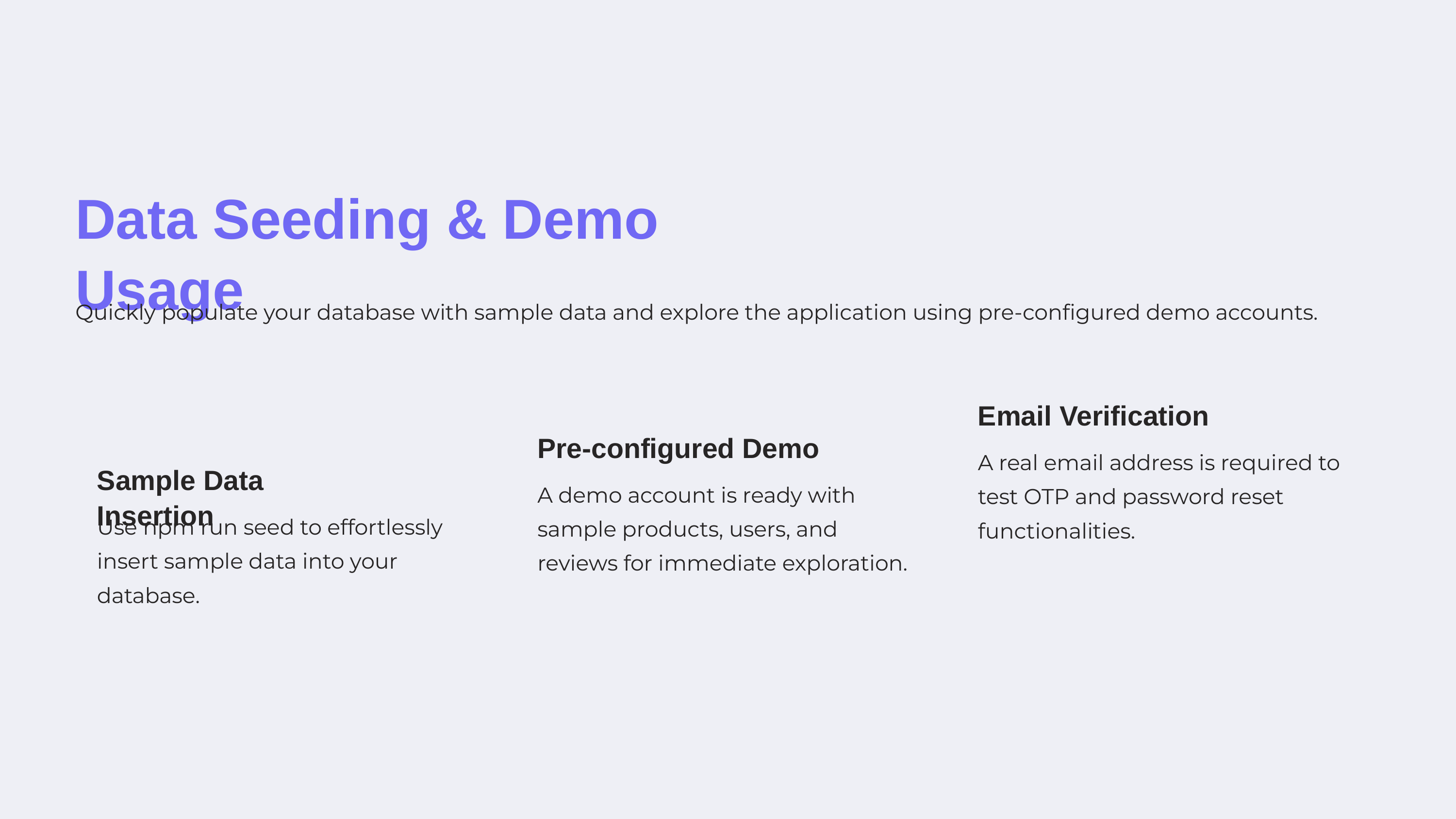

Data Seeding & Demo Usage
Quickly populate your database with sample data and explore the application using pre-configured demo accounts.

Email Verification

Pre-configured Demo
A real email address is required to test OTP and password reset functionalities.
Sample Data Insertion
A demo account is ready with sample products, users, and reviews for immediate exploration.
Use npm run seed to effortlessly insert sample data into your database.